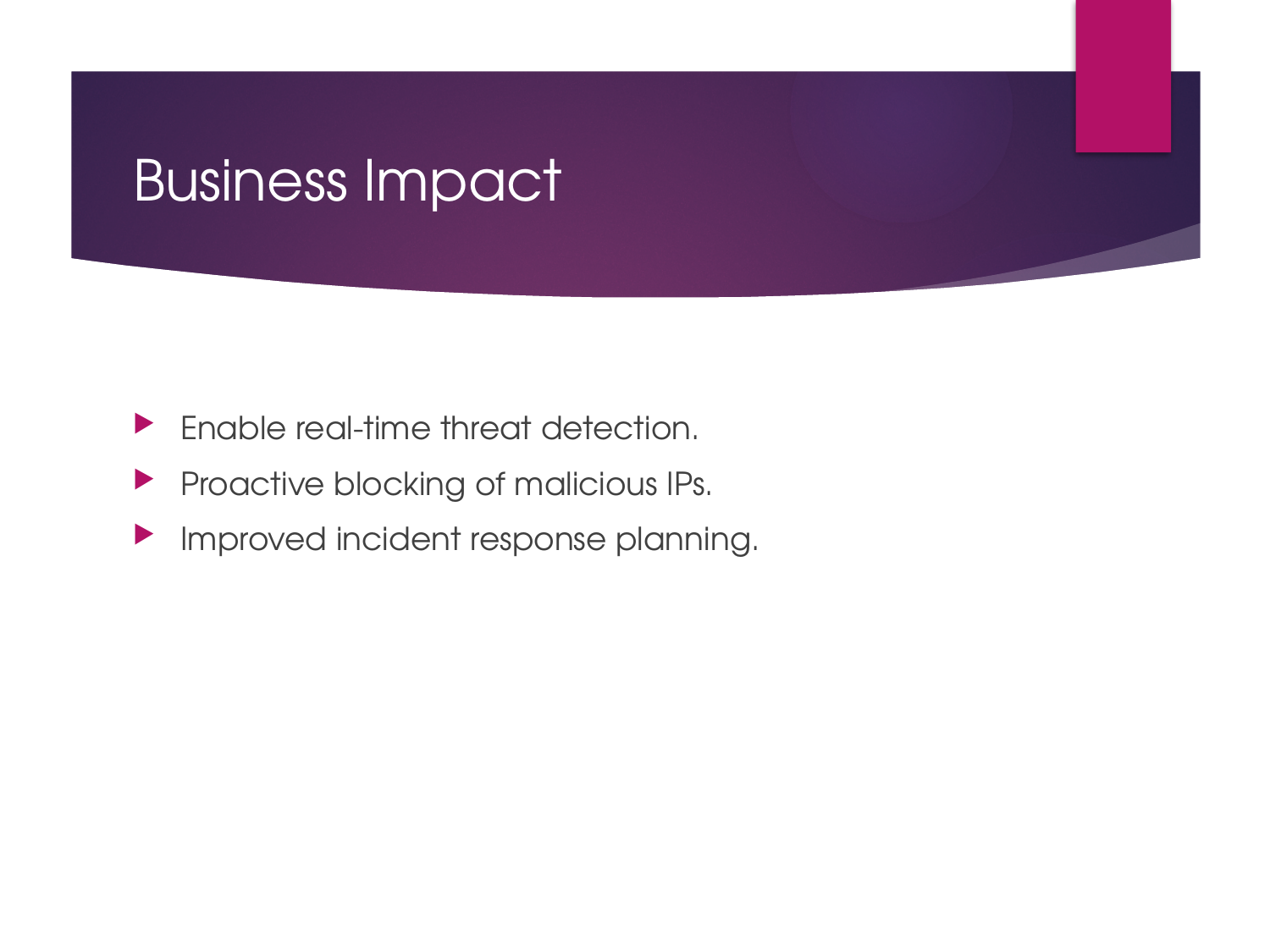

# Business Impact

Enable real-time threat detection.
Proactive blocking of malicious IPs.
Improved incident response planning.